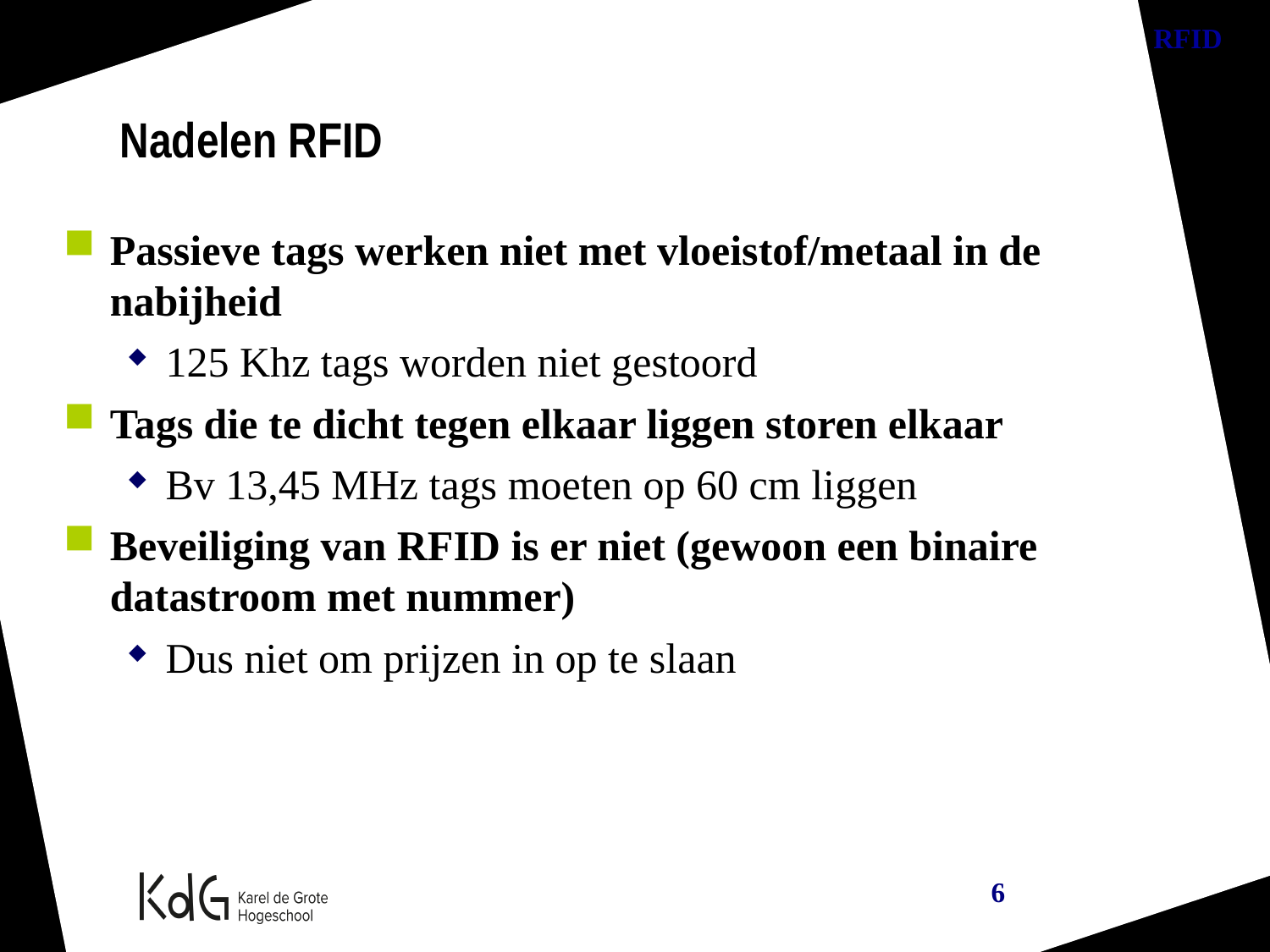

Nadelen RFID
Passieve tags werken niet met vloeistof/metaal in de nabijheid
125 Khz tags worden niet gestoord
Tags die te dicht tegen elkaar liggen storen elkaar
Bv 13,45 MHz tags moeten op 60 cm liggen
Beveiliging van RFID is er niet (gewoon een binaire datastroom met nummer)
Dus niet om prijzen in op te slaan